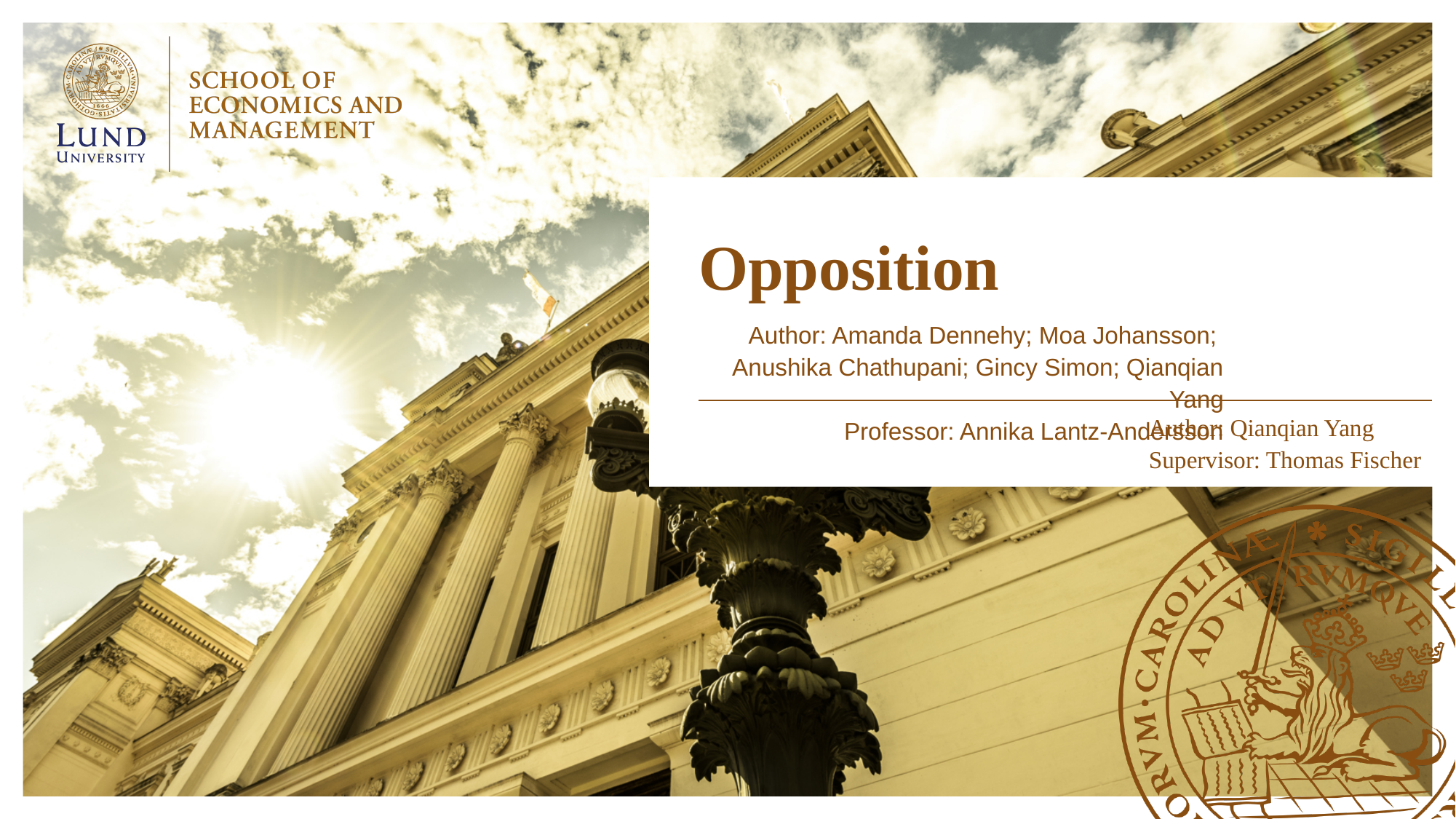

# Opposition
Author: Amanda Dennehy; Moa Johansson;
Anushika Chathupani; Gincy Simon; Qianqian Yang
Professor: Annika Lantz-Andersson
Author: Qianqian Yang
Supervisor: Thomas Fischer